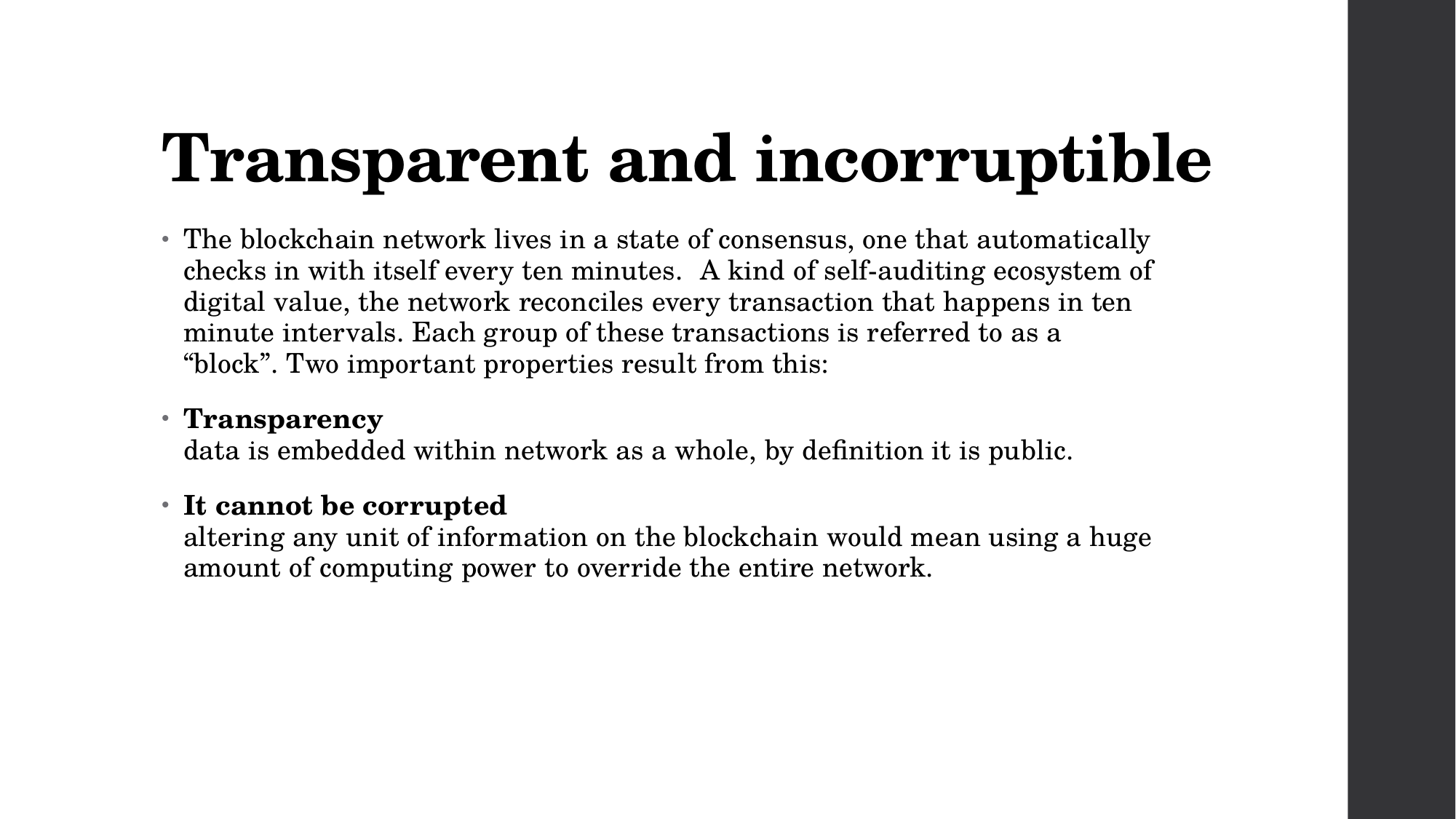

# Transparent and incorruptible
The blockchain network lives in a state of consensus, one that automatically checks in with itself every ten minutes.  A kind of self-auditing ecosystem of digital value, the network reconciles every transaction that happens in ten minute intervals. Each group of these transactions is referred to as a “block”. Two important properties result from this:
Transparency
data is embedded within network as a whole, by definition it is public.
It cannot be corrupted
altering any unit of information on the blockchain would mean using a huge amount of computing power to override the entire network.